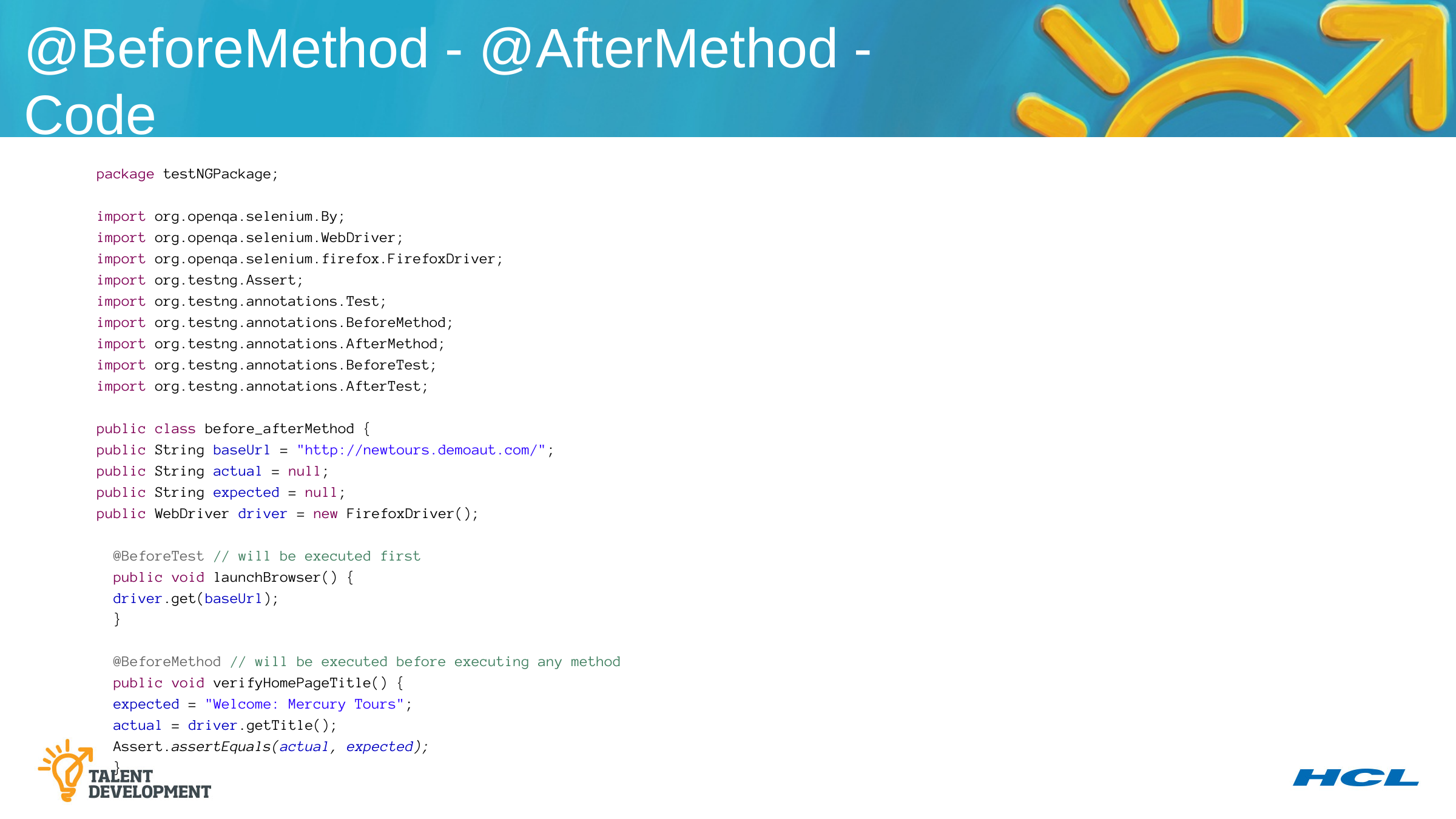

@BeforeMethod - @AfterMethod - Code
package testNGPackage;

import org.openqa.selenium.By;
import org.openqa.selenium.WebDriver;
import org.openqa.selenium.firefox.FirefoxDriver;
import org.testng.Assert;
import org.testng.annotations.Test;
import org.testng.annotations.BeforeMethod;
import org.testng.annotations.AfterMethod;
import org.testng.annotations.BeforeTest;
import org.testng.annotations.AfterTest;

public class before_afterMethod {
public String baseUrl = "http://newtours.demoaut.com/";
public String actual = null;
public String expected = null;
public WebDriver driver = new FirefoxDriver();

  @BeforeTest // will be executed first
  public void launchBrowser() {
  driver.get(baseUrl);
  }

  @BeforeMethod // will be executed before executing any method
  public void verifyHomePageTitle() {
  expected = "Welcome: Mercury Tours";
  actual = driver.getTitle();
  Assert.assertEquals(actual, expected);
  }